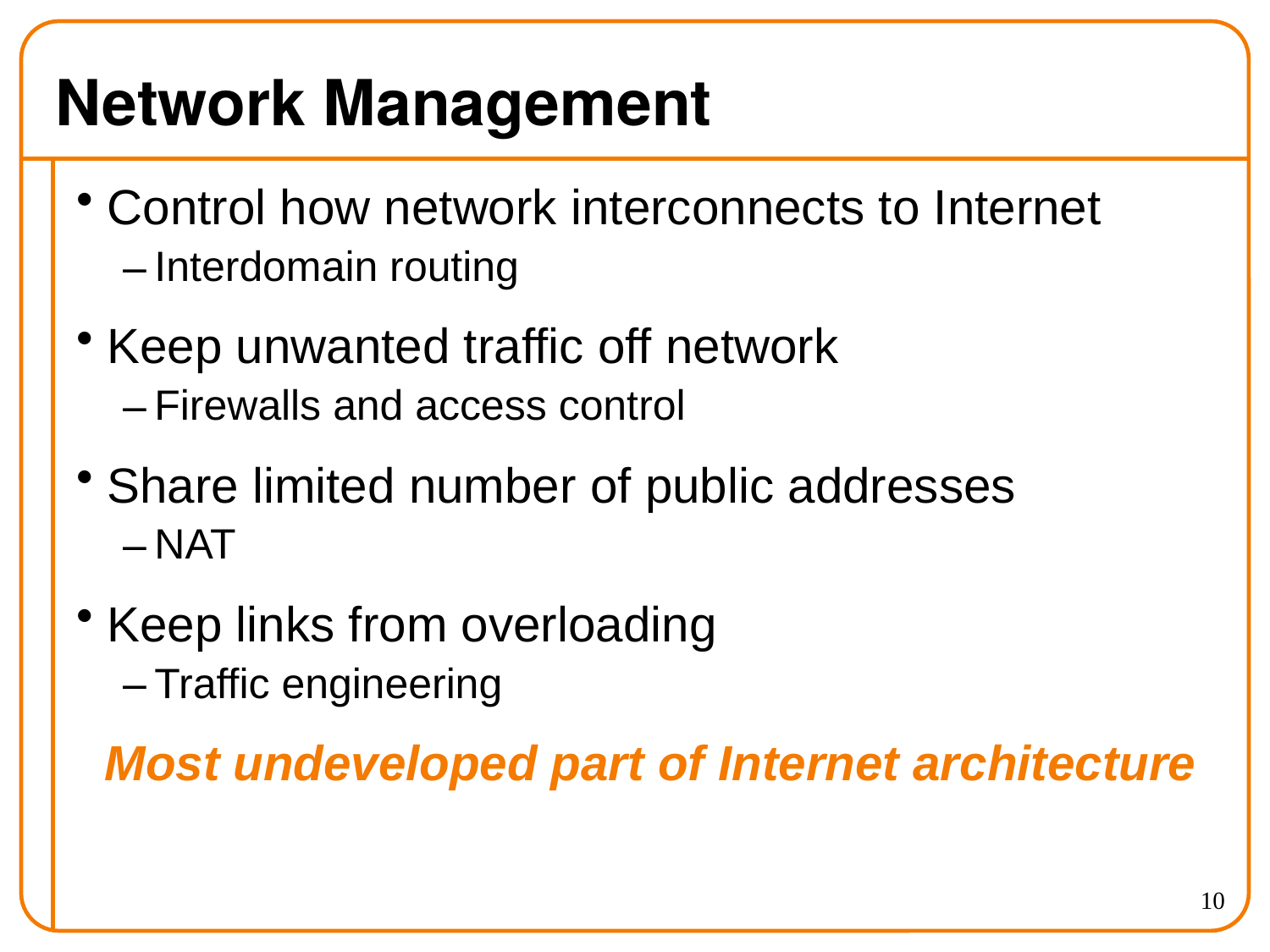

# Network Management
Control how network interconnects to Internet
Interdomain routing
Keep unwanted traffic off network
Firewalls and access control
Share limited number of public addresses
NAT
Keep links from overloading
Traffic engineering
Most undeveloped part of Internet architecture
10